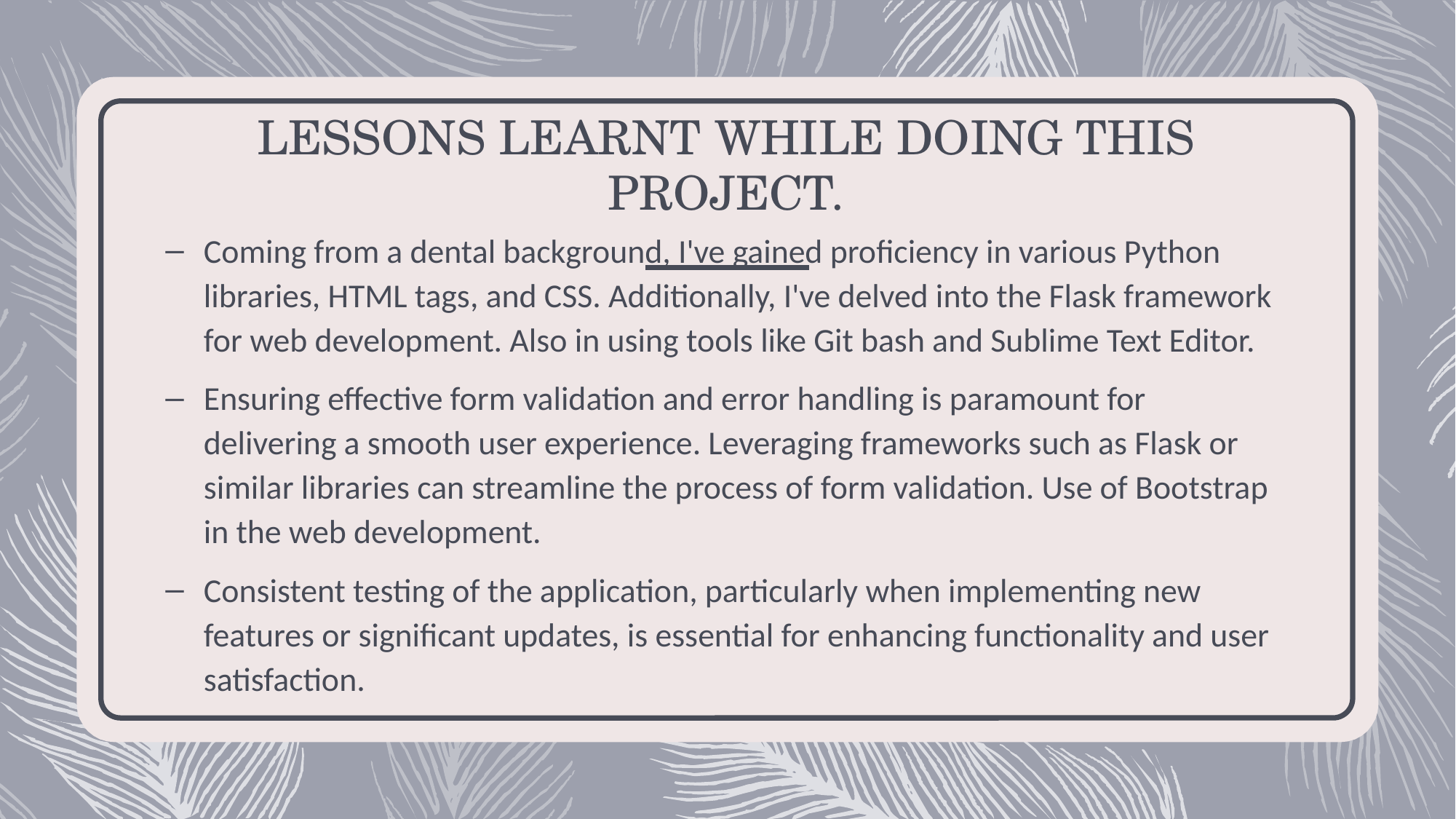

# LESSONS LEARNT WHILE DOING THIS PROJECT.
Coming from a dental background, I've gained proficiency in various Python libraries, HTML tags, and CSS. Additionally, I've delved into the Flask framework for web development. Also in using tools like Git bash and Sublime Text Editor.
Ensuring effective form validation and error handling is paramount for delivering a smooth user experience. Leveraging frameworks such as Flask or similar libraries can streamline the process of form validation. Use of Bootstrap in the web development.
Consistent testing of the application, particularly when implementing new features or significant updates, is essential for enhancing functionality and user satisfaction.